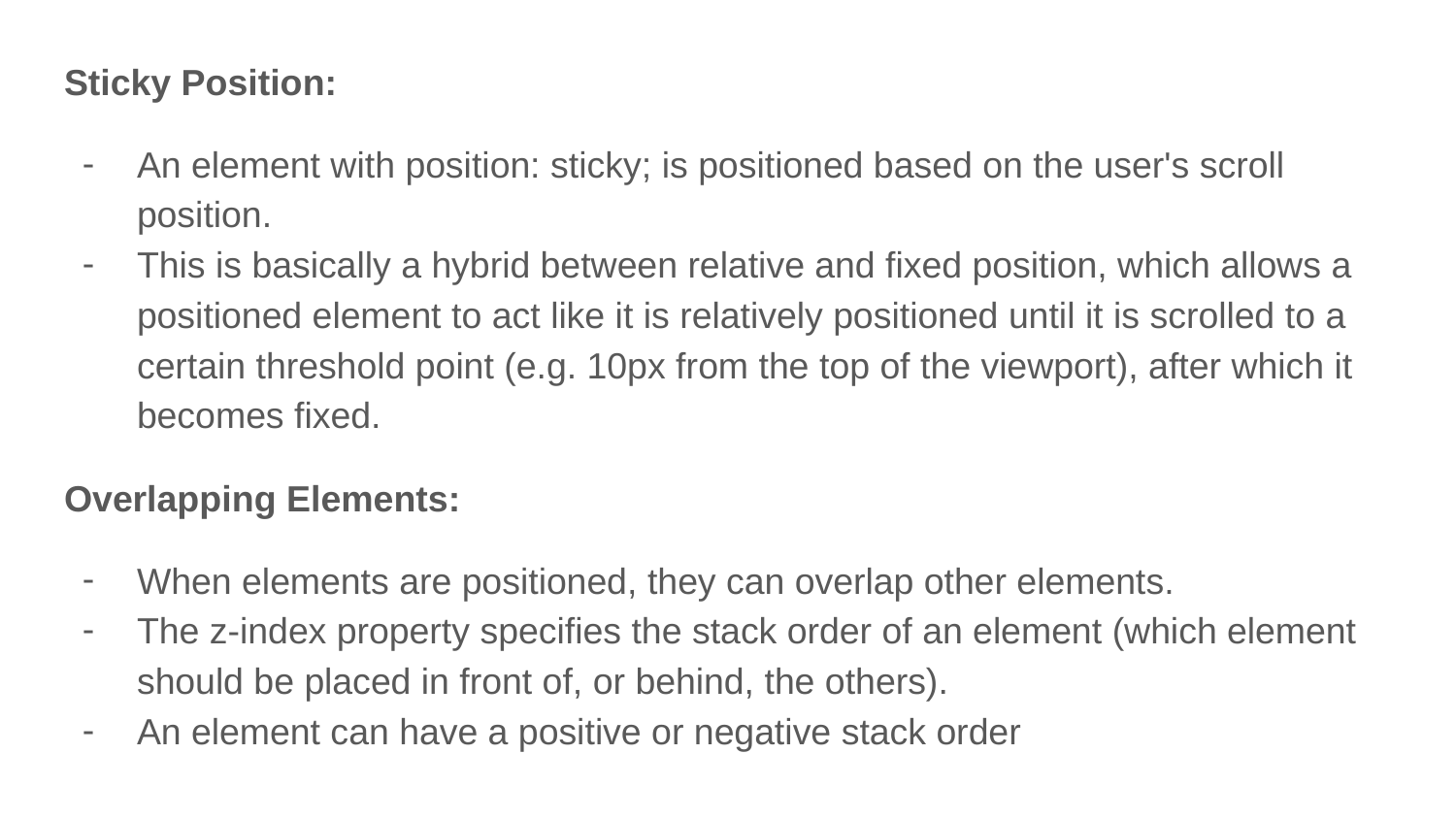

Sticky Position:
An element with position: sticky; is positioned based on the user's scroll position.
This is basically a hybrid between relative and fixed position, which allows a  positioned element to act like it is relatively positioned until it is scrolled to a certain threshold point (e.g. 10px from the top of the viewport), after which it becomes fixed.
Overlapping Elements:
When elements are positioned, they can overlap other elements.
The z-index property specifies the stack order of an element (which element should be placed in front of, or behind, the others).
An element can have a positive or negative stack order